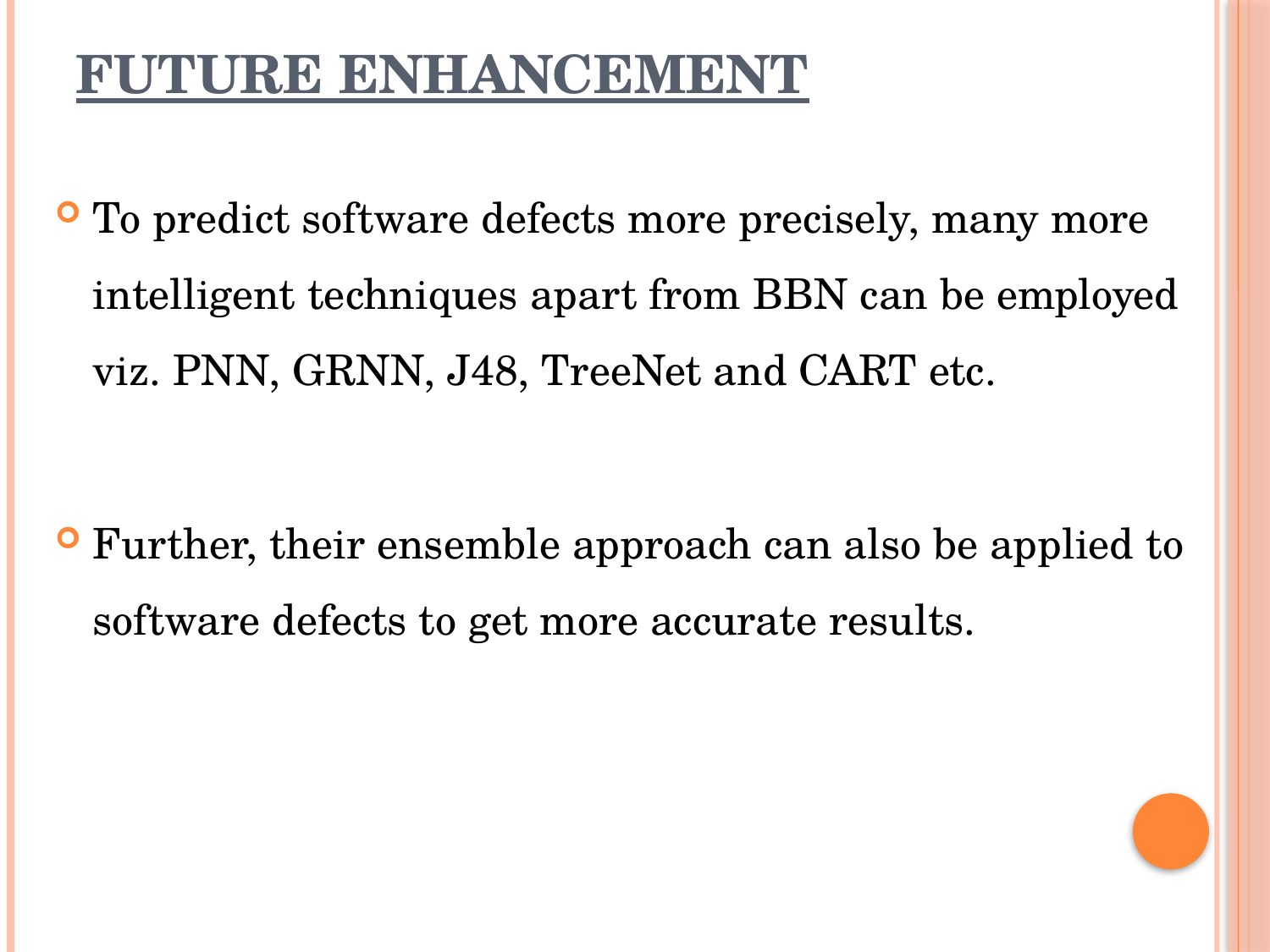

# Future enhancement
To predict software defects more precisely, many more intelligent techniques apart from BBN can be employed viz. PNN, GRNN, J48, TreeNet and CART etc.

Further, their ensemble approach can also be applied to software defects to get more accurate results.